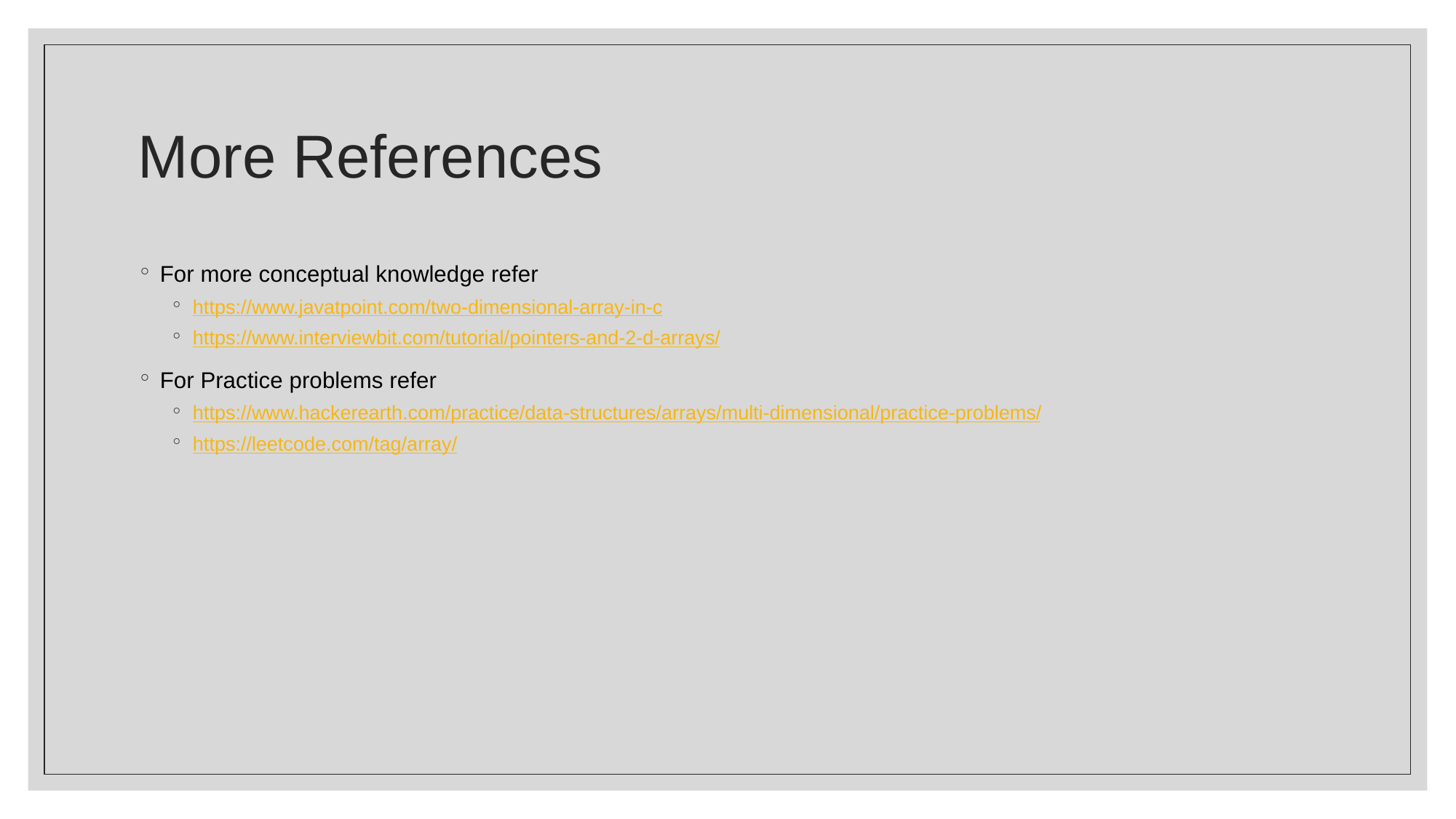

# More References
For more conceptual knowledge refer
https://www.javatpoint.com/two-dimensional-array-in-c
https://www.interviewbit.com/tutorial/pointers-and-2-d-arrays/
For Practice problems refer
https://www.hackerearth.com/practice/data-structures/arrays/multi-dimensional/practice-problems/
https://leetcode.com/tag/array/